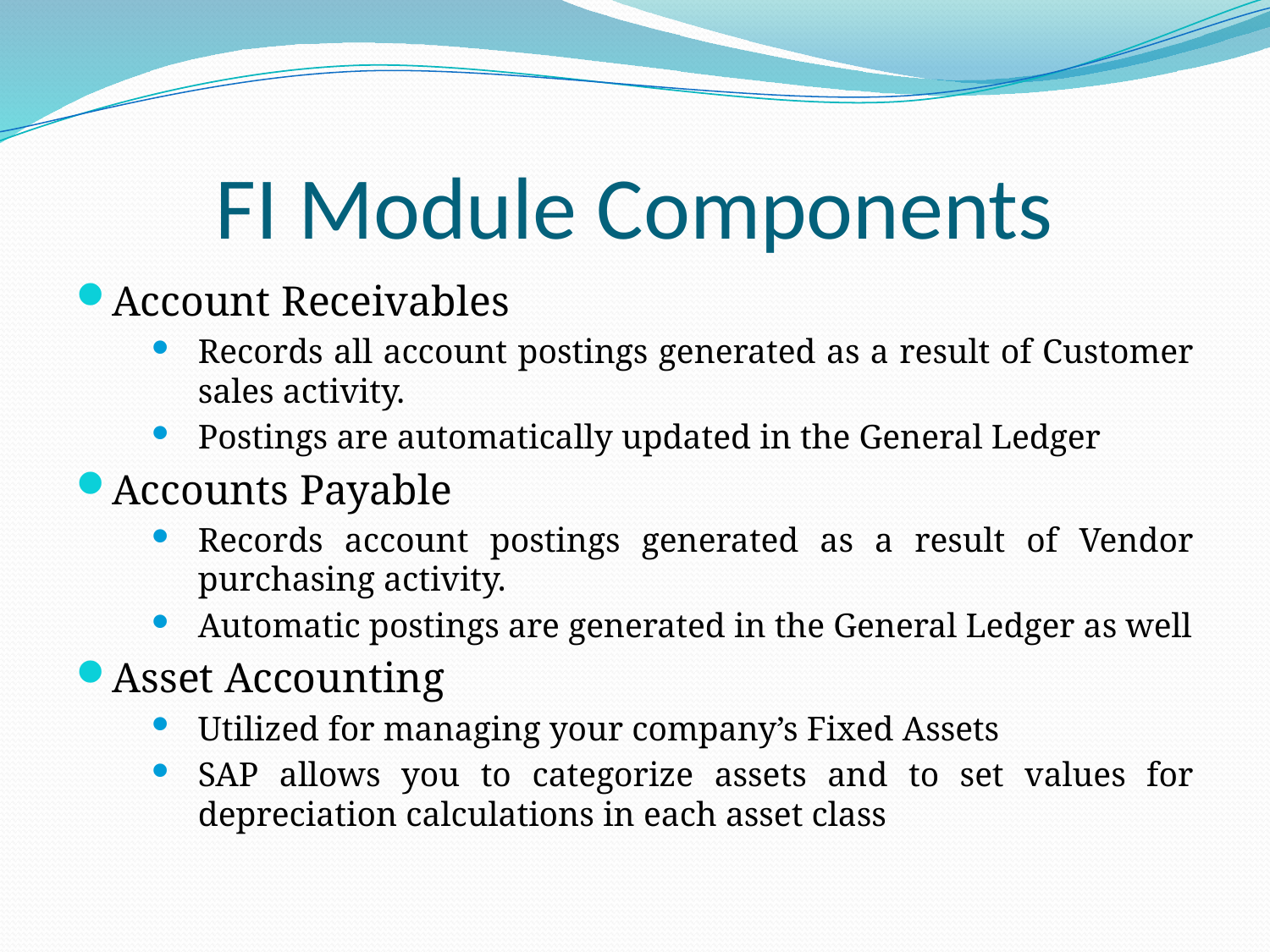

# FI Module Components
Account Receivables
Records all account postings generated as a result of Customer sales activity.
Postings are automatically updated in the General Ledger
Accounts Payable
Records account postings generated as a result of Vendor purchasing activity.
Automatic postings are generated in the General Ledger as well
Asset Accounting
Utilized for managing your company’s Fixed Assets
SAP allows you to categorize assets and to set values for depreciation calculations in each asset class